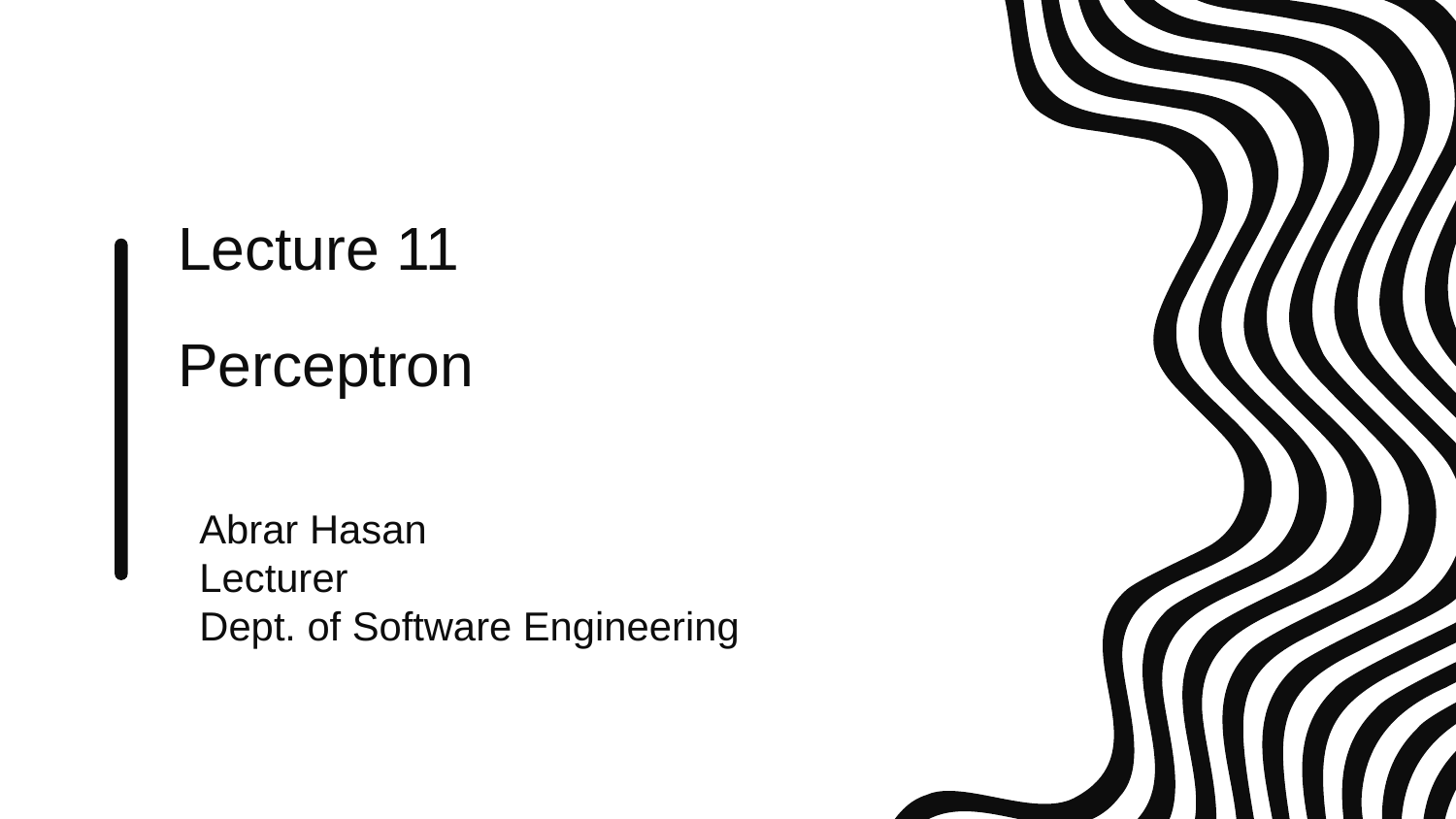

# Lecture 11 Perceptron
Abrar Hasan
Lecturer
Dept. of Software Engineering